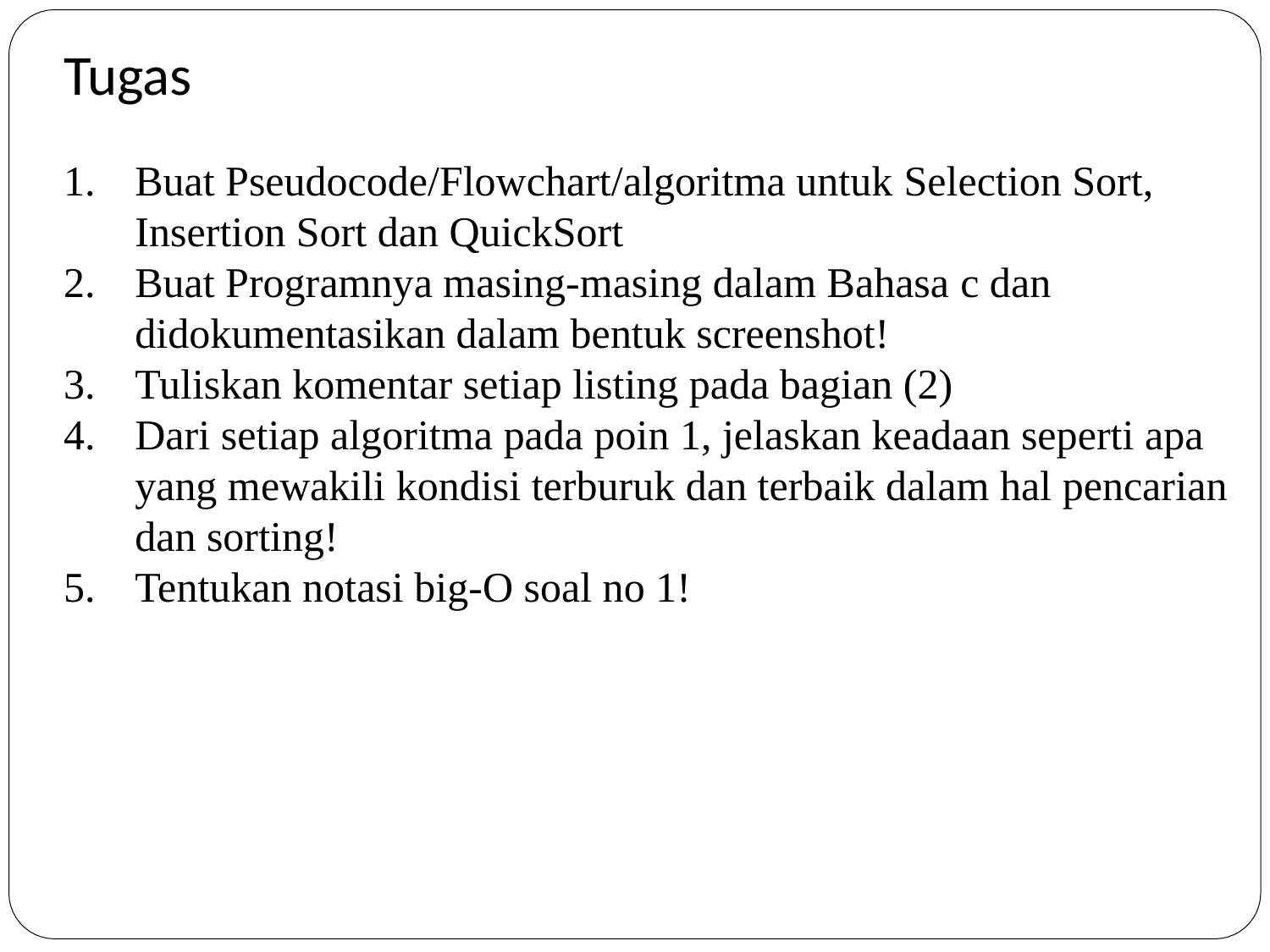

# Tugas
Buat Pseudocode/Flowchart/algoritma untuk Selection Sort, Insertion Sort dan QuickSort
Buat Programnya masing-masing dalam Bahasa c dan didokumentasikan dalam bentuk screenshot!
Tuliskan komentar setiap listing pada bagian (2)
Dari setiap algoritma pada poin 1, jelaskan keadaan seperti apa yang mewakili kondisi terburuk dan terbaik dalam hal pencarian dan sorting!
Tentukan notasi big-O soal no 1!